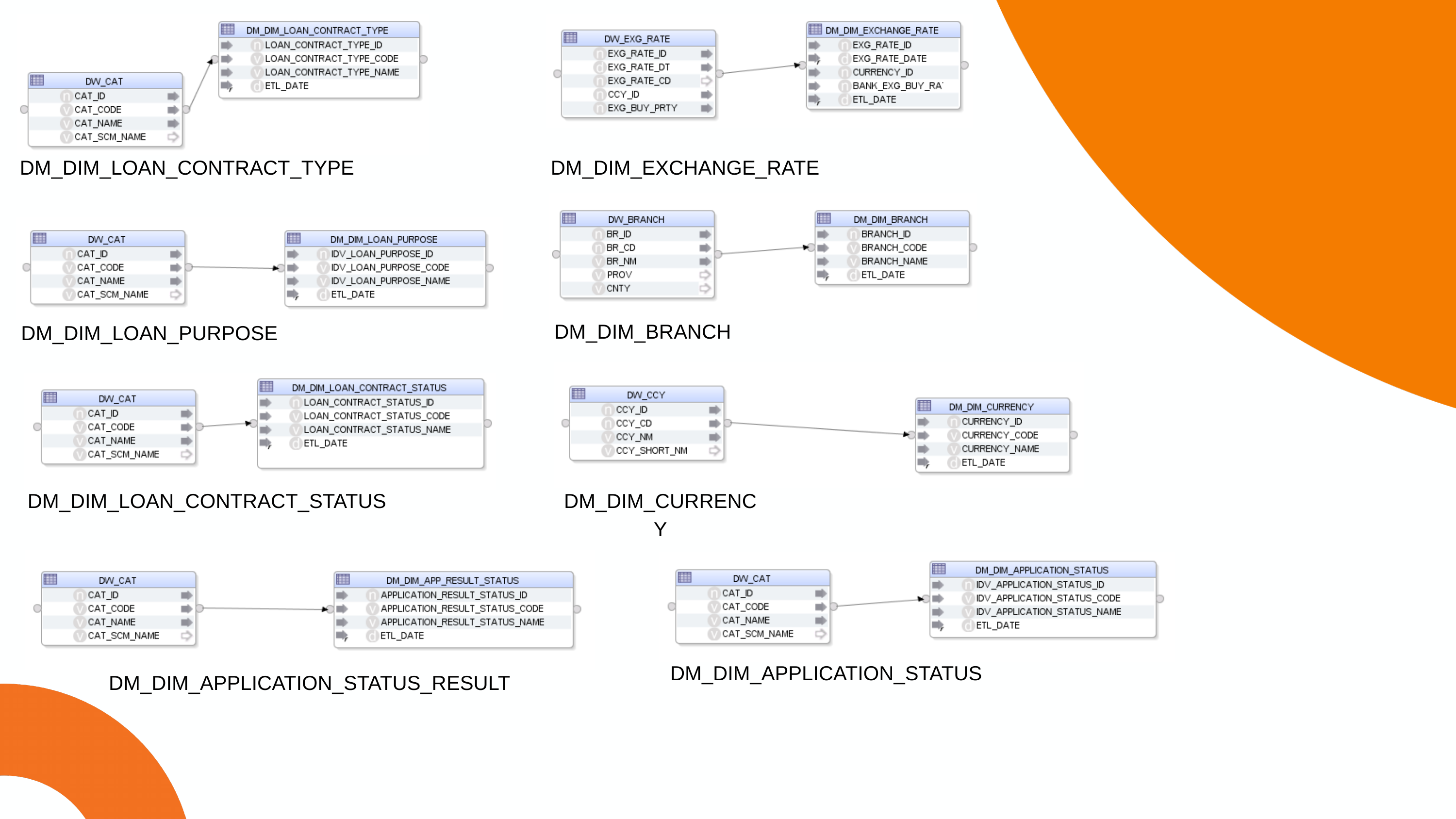

DM_DIM_LOAN_CONTRACT_TYPE
DM_DIM_EXCHANGE_RATE

DM_DIM_BRANCH
DM_DIM_LOAN_PURPOSE

DM_DIM_LOAN_CONTRACT_STATUS
DM_DIM_CURRENCY

DM_DIM_APPLICATION_STATUS
DM_DIM_APPLICATION_STATUS_RESULT